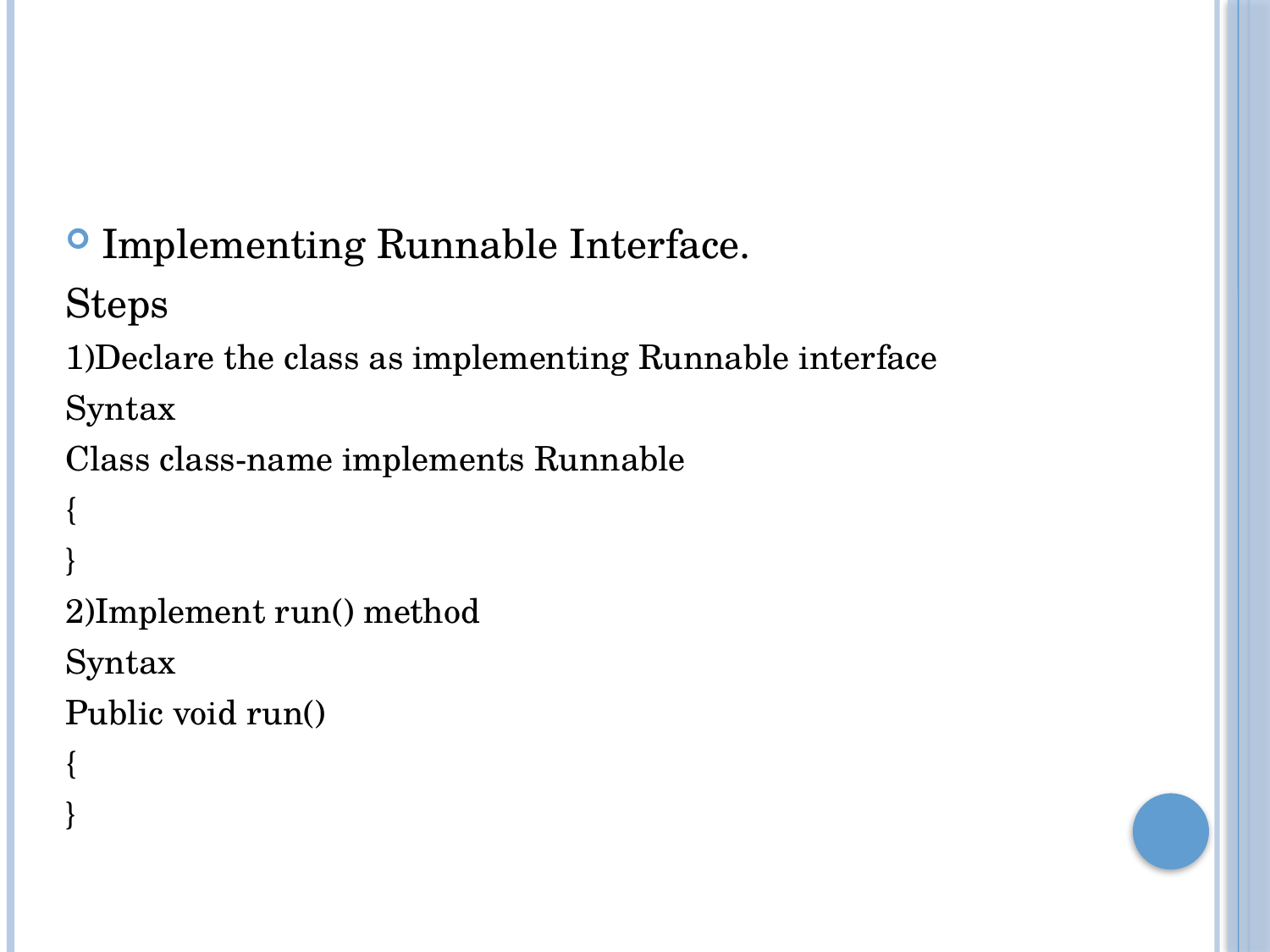

#
Implementing Runnable Interface.
Steps
1)Declare the class as implementing Runnable interface
Syntax
Class class-name implements Runnable
{
}
2)Implement run() method
Syntax
Public void run()
{
}